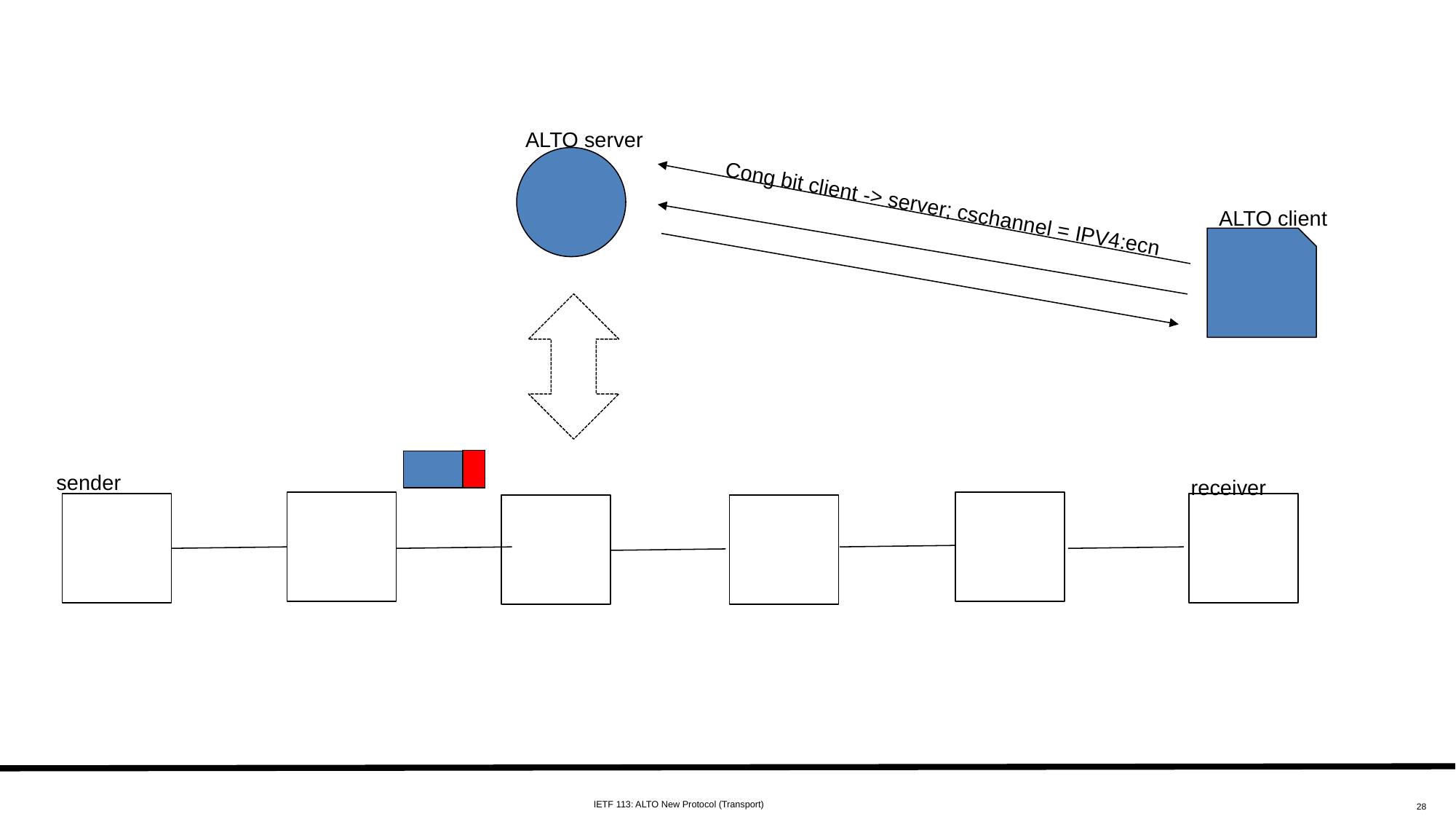

ALTO server

Cong bit client -> server; cschannel = IPV4:ecn
ALTO client

sender
receiver